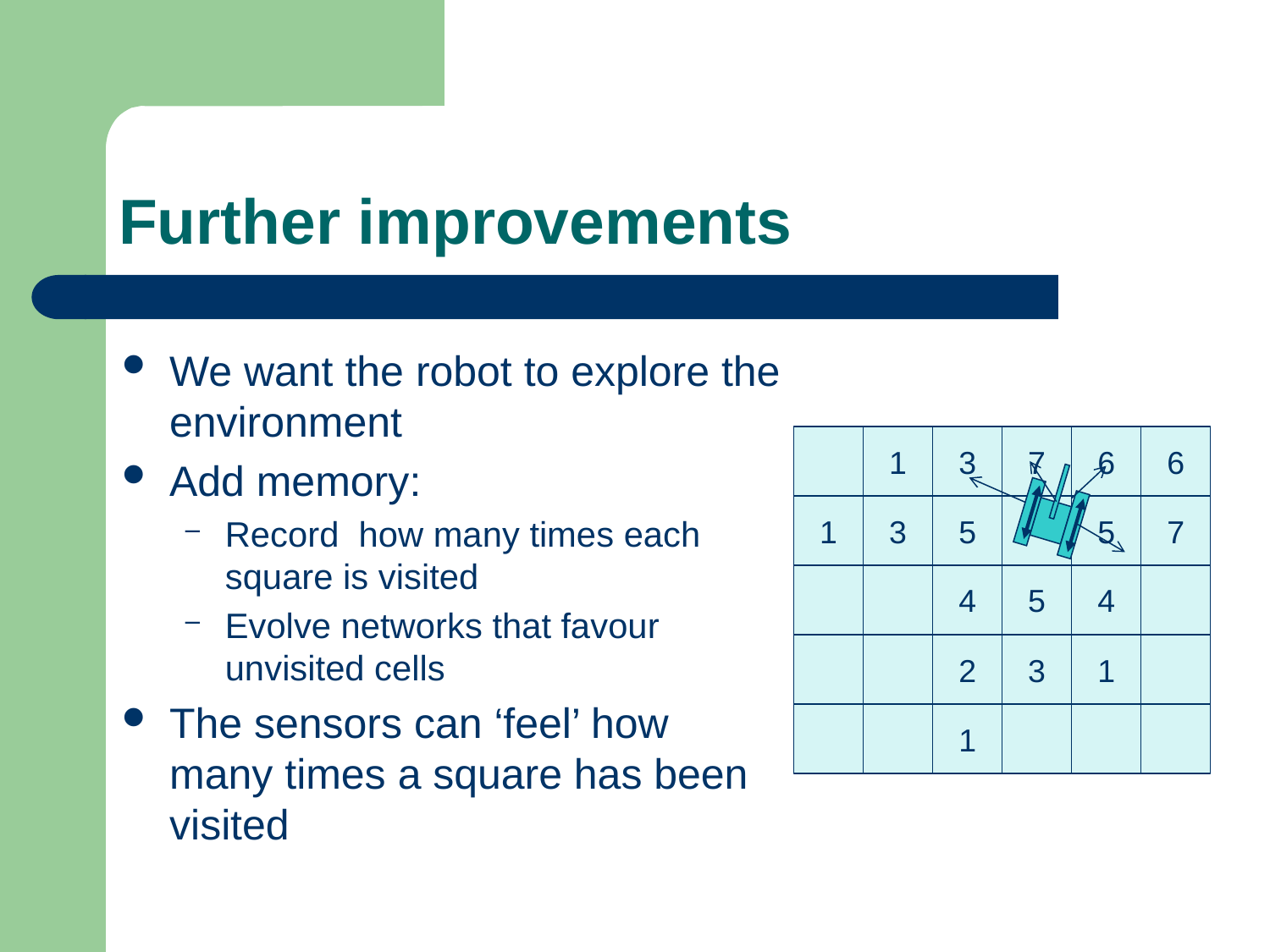

# Further improvements
We want the robot to explore the environment
Add memory:
Record  how many times each square is visited
Evolve networks that favour unvisited cells
The sensors can ‘feel’ how many times a square has been visited

1
3
7
6
6

1
3
5

5
7

4
5
4

2
3
1

1